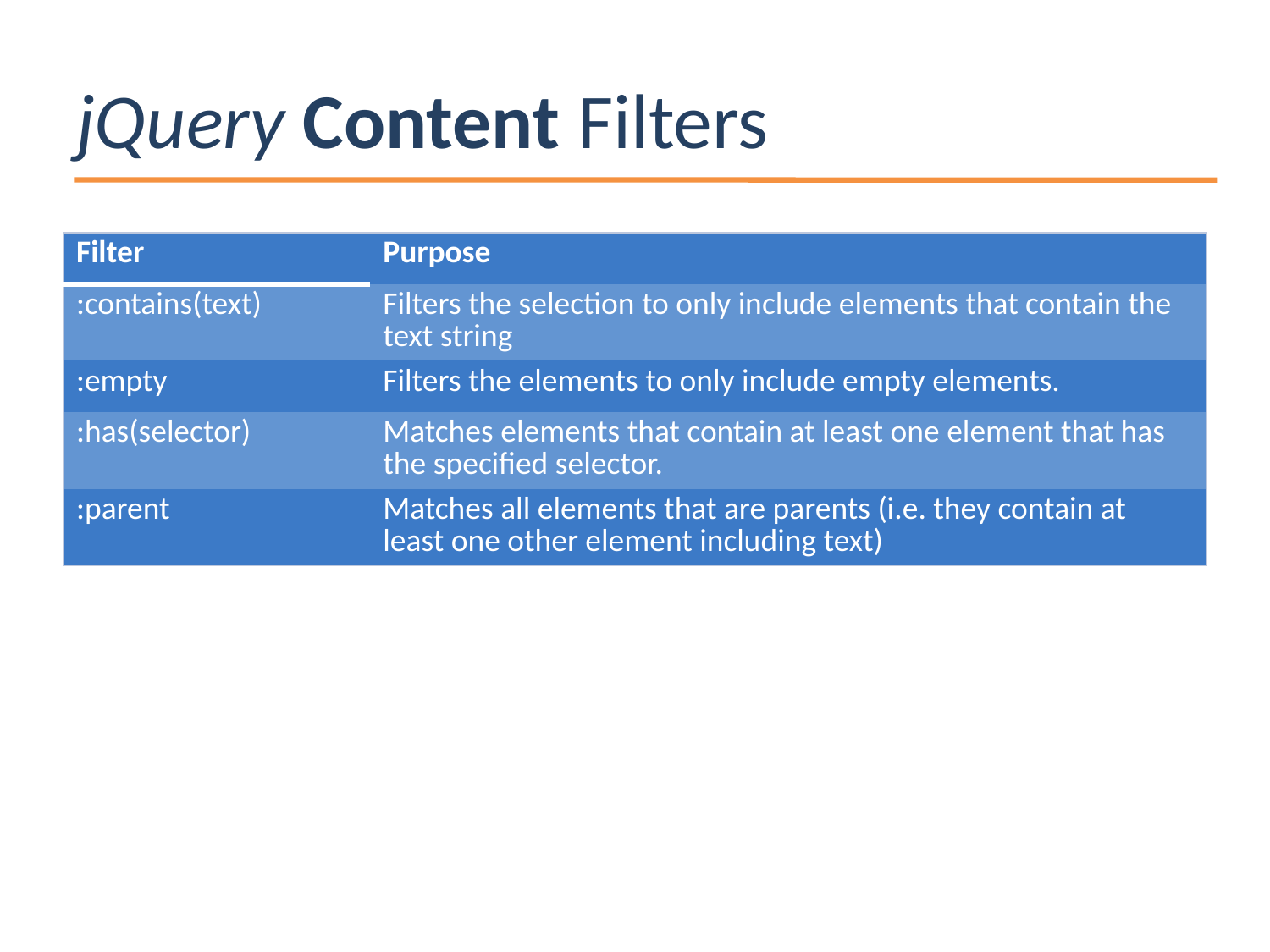

# jQuery Content Filters
| Filter | Purpose |
| --- | --- |
| :contains(text) | Filters the selection to only include elements that contain the text string |
| :empty | Filters the elements to only include empty elements. |
| :has(selector) | Matches elements that contain at least one element that has the specified selector. |
| :parent | Matches all elements that are parents (i.e. they contain at least one other element including text) |